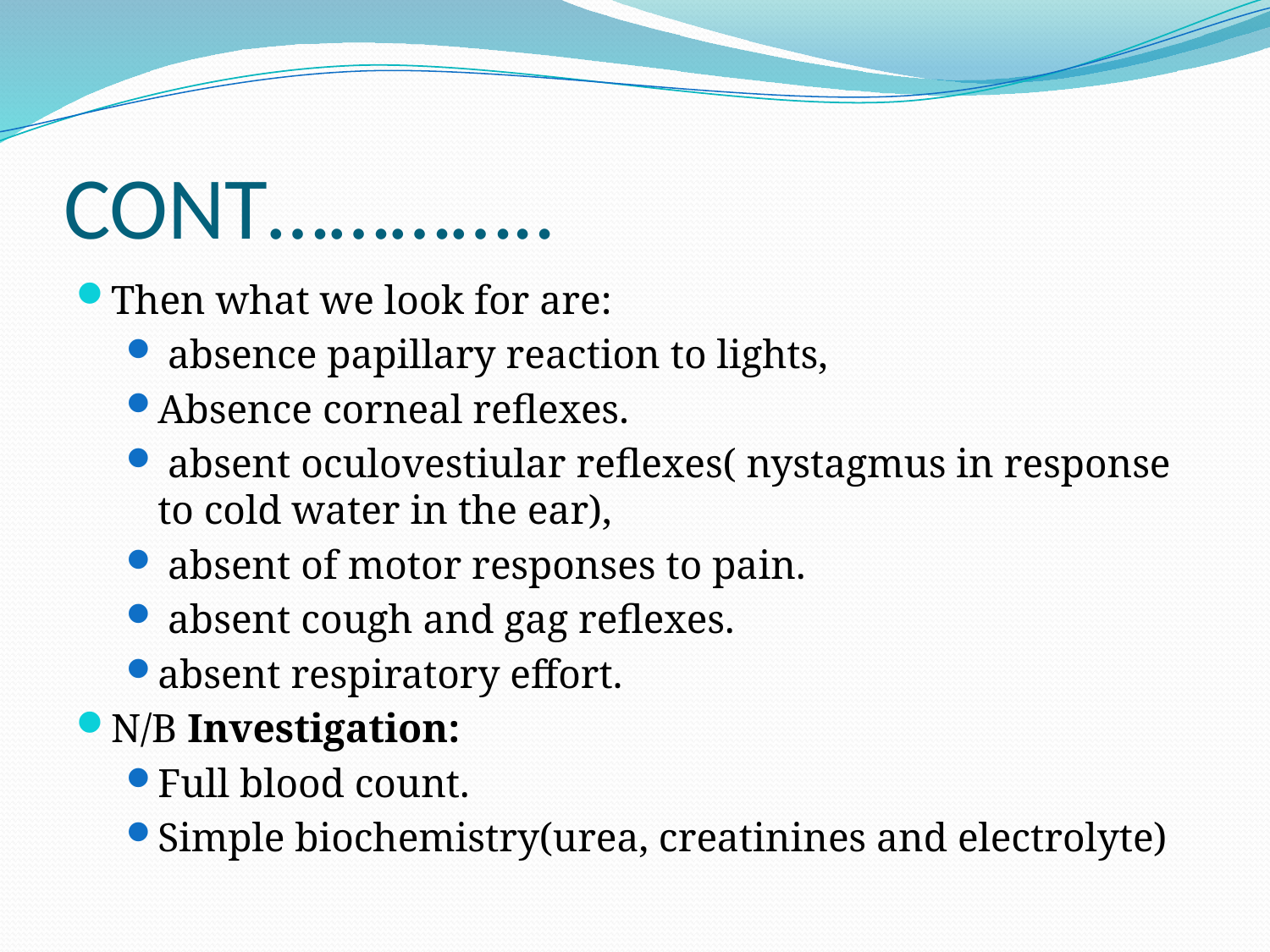

# CONT…………..
Then what we look for are:
 absence papillary reaction to lights,
Absence corneal reflexes.
 absent oculovestiular reflexes( nystagmus in response to cold water in the ear),
 absent of motor responses to pain.
 absent cough and gag reflexes.
absent respiratory effort.
N/B Investigation:
Full blood count.
Simple biochemistry(urea, creatinines and electrolyte)